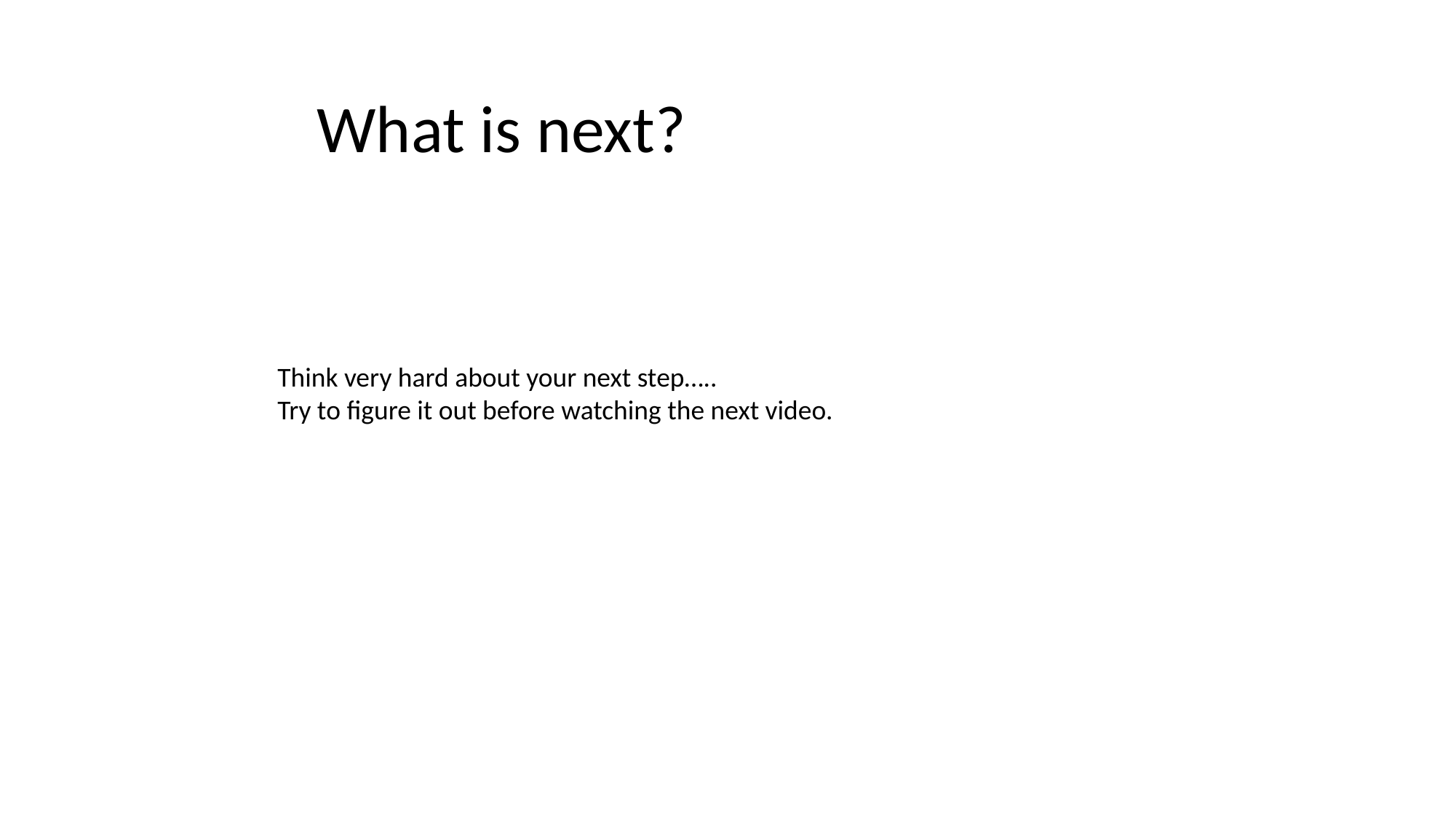

# What is next?
Think very hard about your next step…..
Try to figure it out before watching the next video.